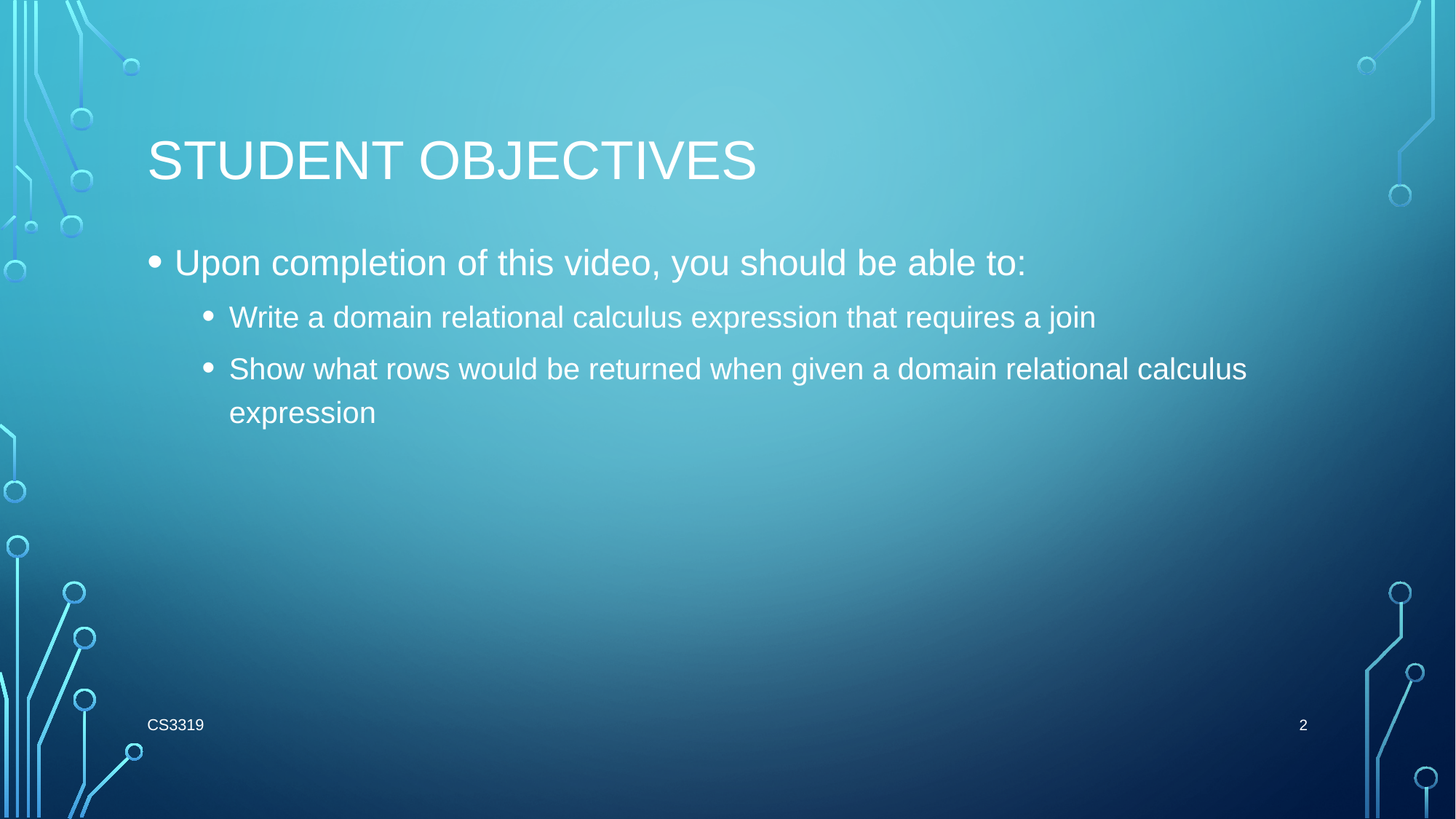

# Student Objectives
Upon completion of this video, you should be able to:
Write a domain relational calculus expression that requires a join
Show what rows would be returned when given a domain relational calculus expression
2
CS3319